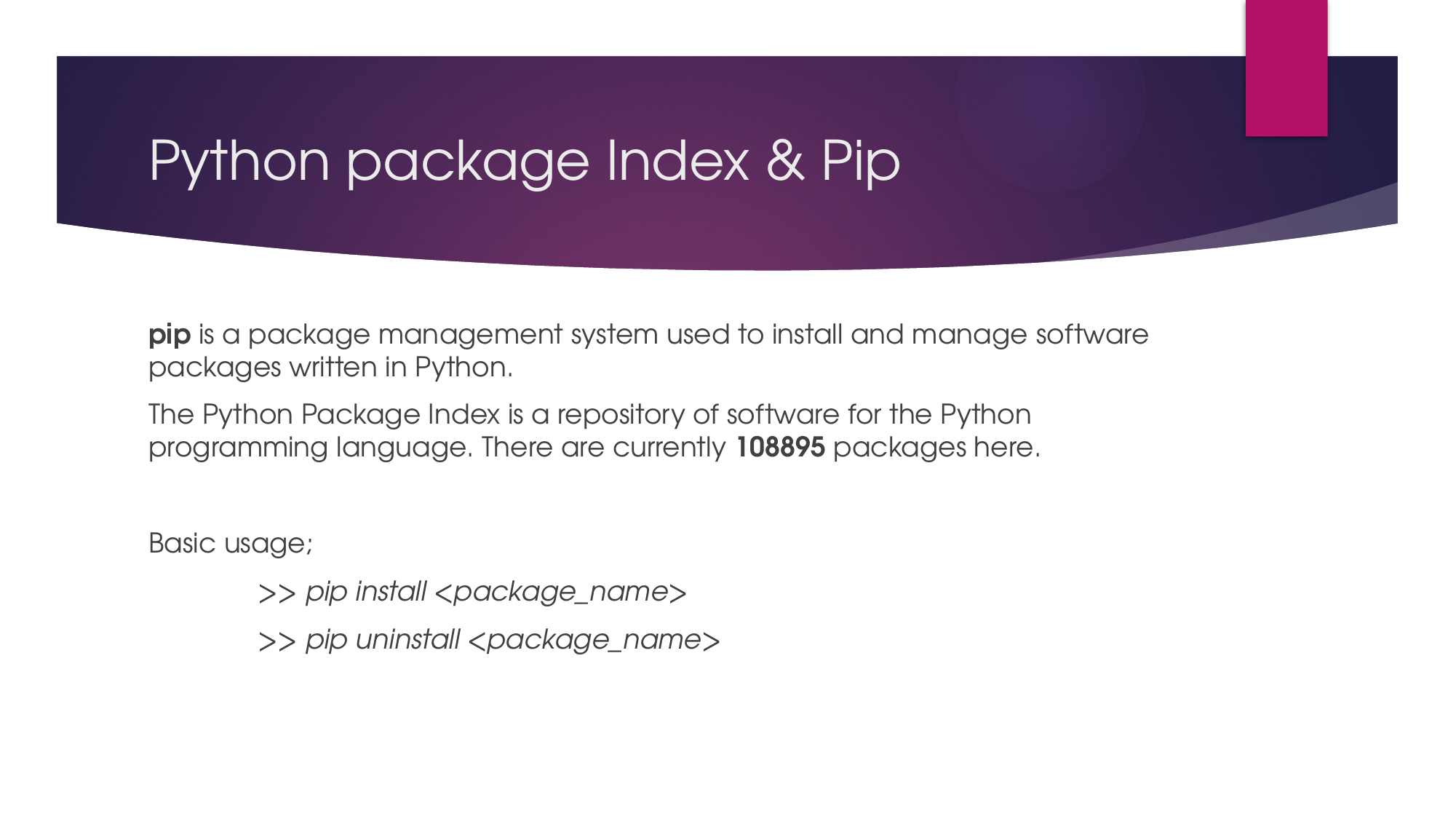

# Python package Index & Pip
pip is a package management system used to install and manage software packages written in Python.
The Python Package Index is a repository of software for the Python programming language. There are currently 108895 packages here.

Basic usage;
	>> pip install <package_name>
	>> pip uninstall <package_name>